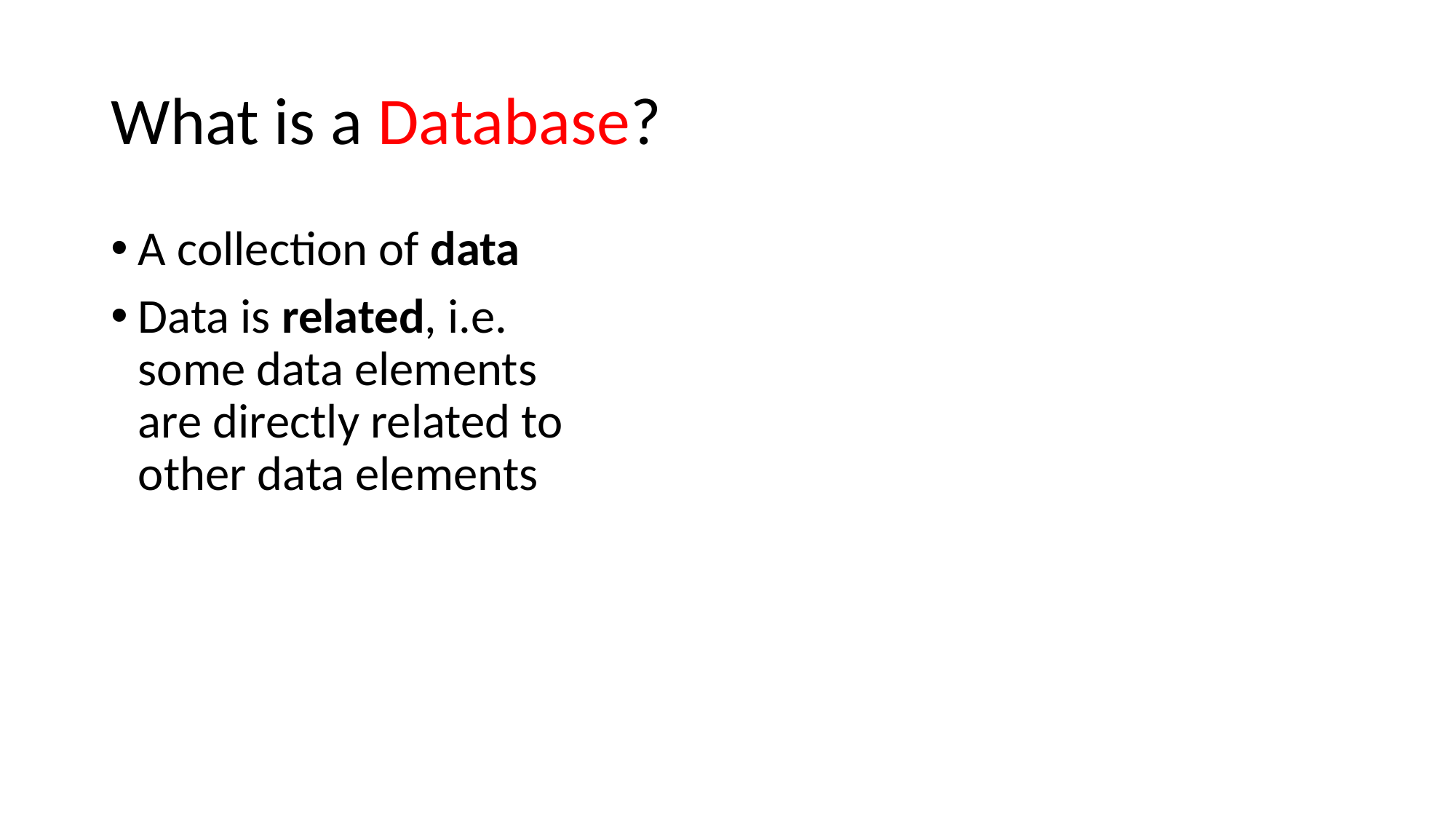

# What is a Database?
A collection of data
Data is related, i.e. some data elements are directly related to other data elements